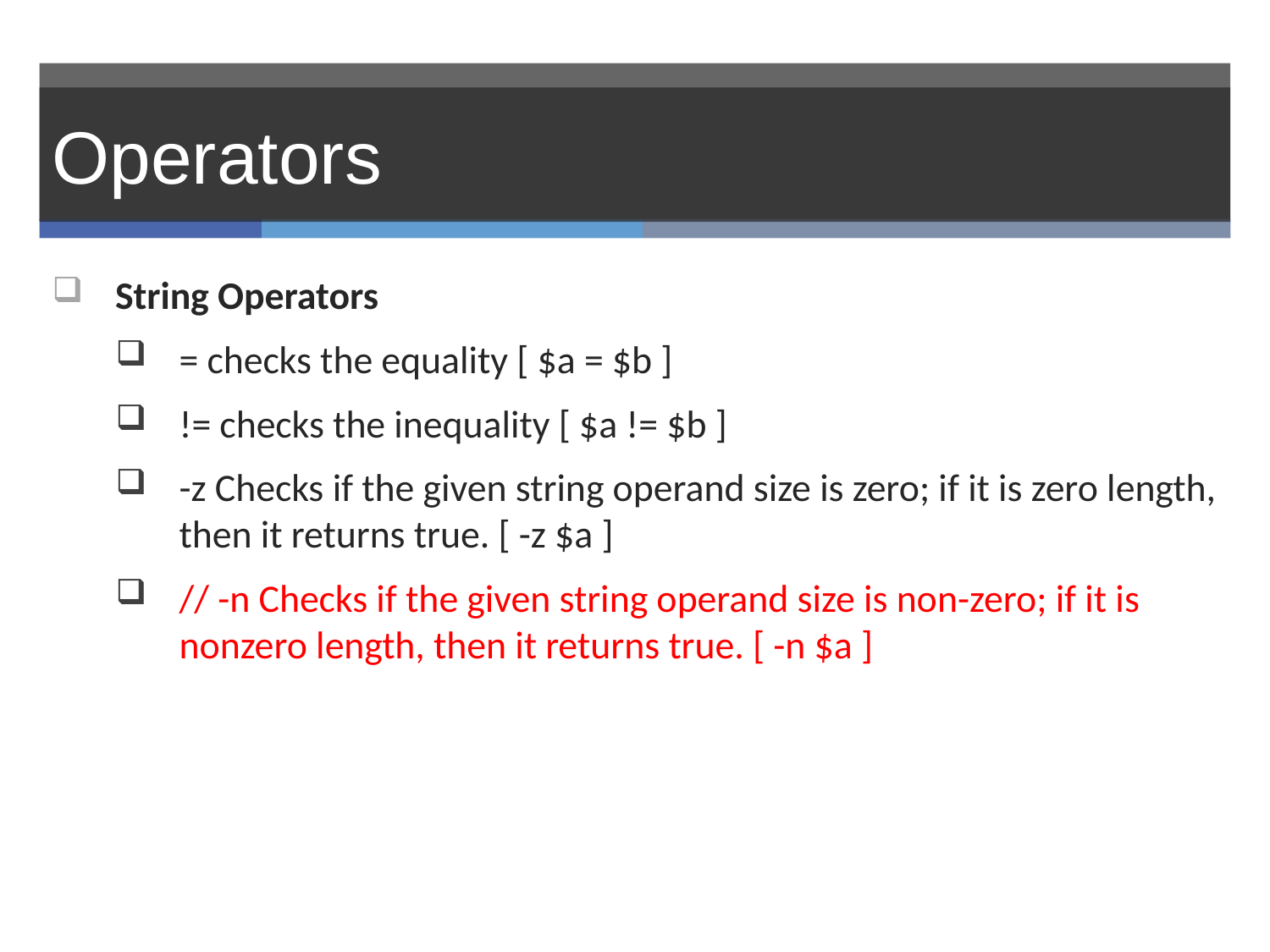

# Operators
String Operators
= checks the equality [ $a = $b ]
!= checks the inequality [ $a != $b ]
-z Checks if the given string operand size is zero; if it is zero length, then it returns true. [ -z $a ]
// -n Checks if the given string operand size is non-zero; if it is nonzero length, then it returns true. [ -n $a ]